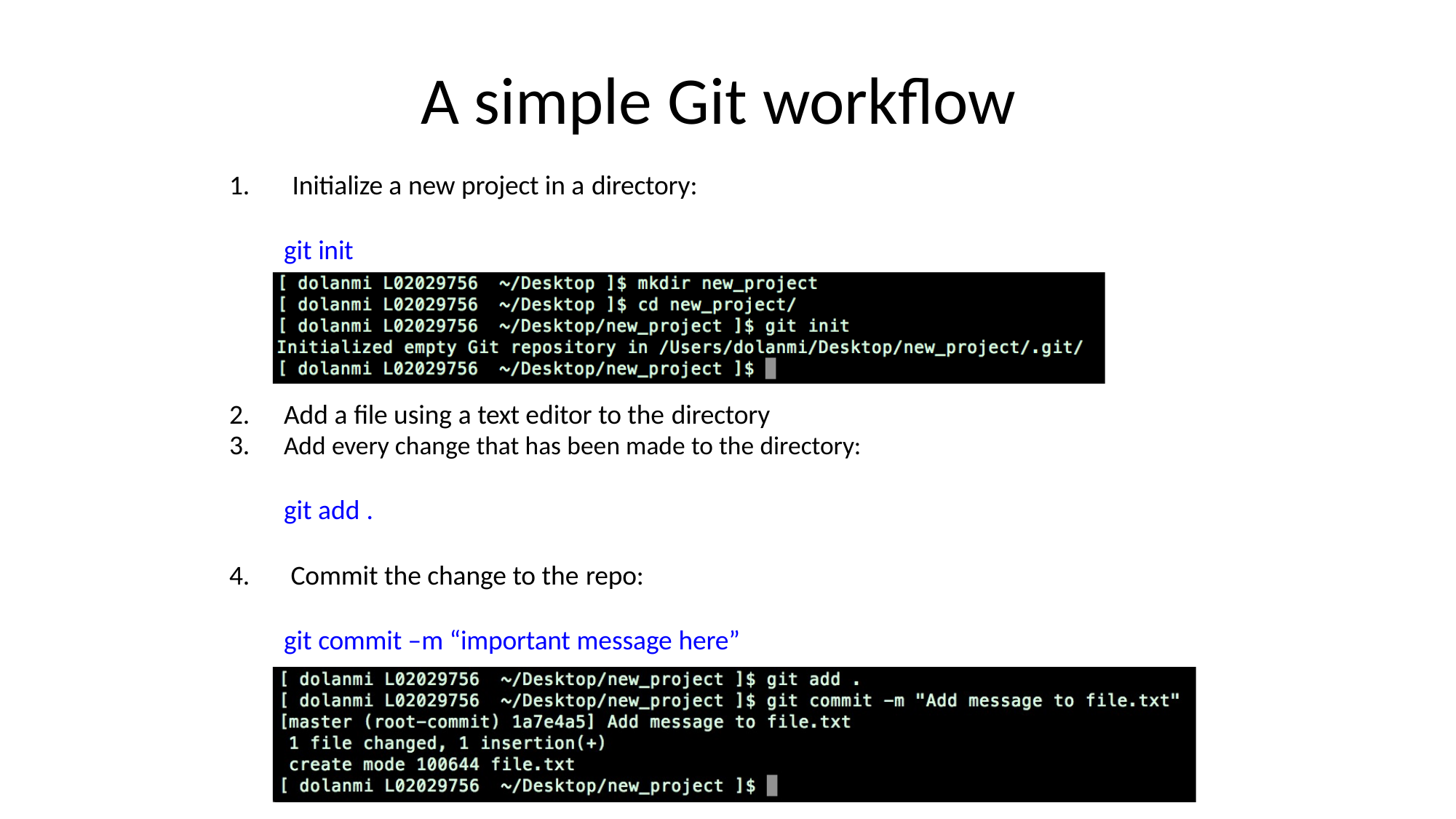

# A simple Git workflow
1.	Initialize a new project in a directory:

git init

Add a file using a text editor to the directory
Add every change that has been made to the directory:

git add .

Commit the change to the repo:

git commit –m “important message here”

.